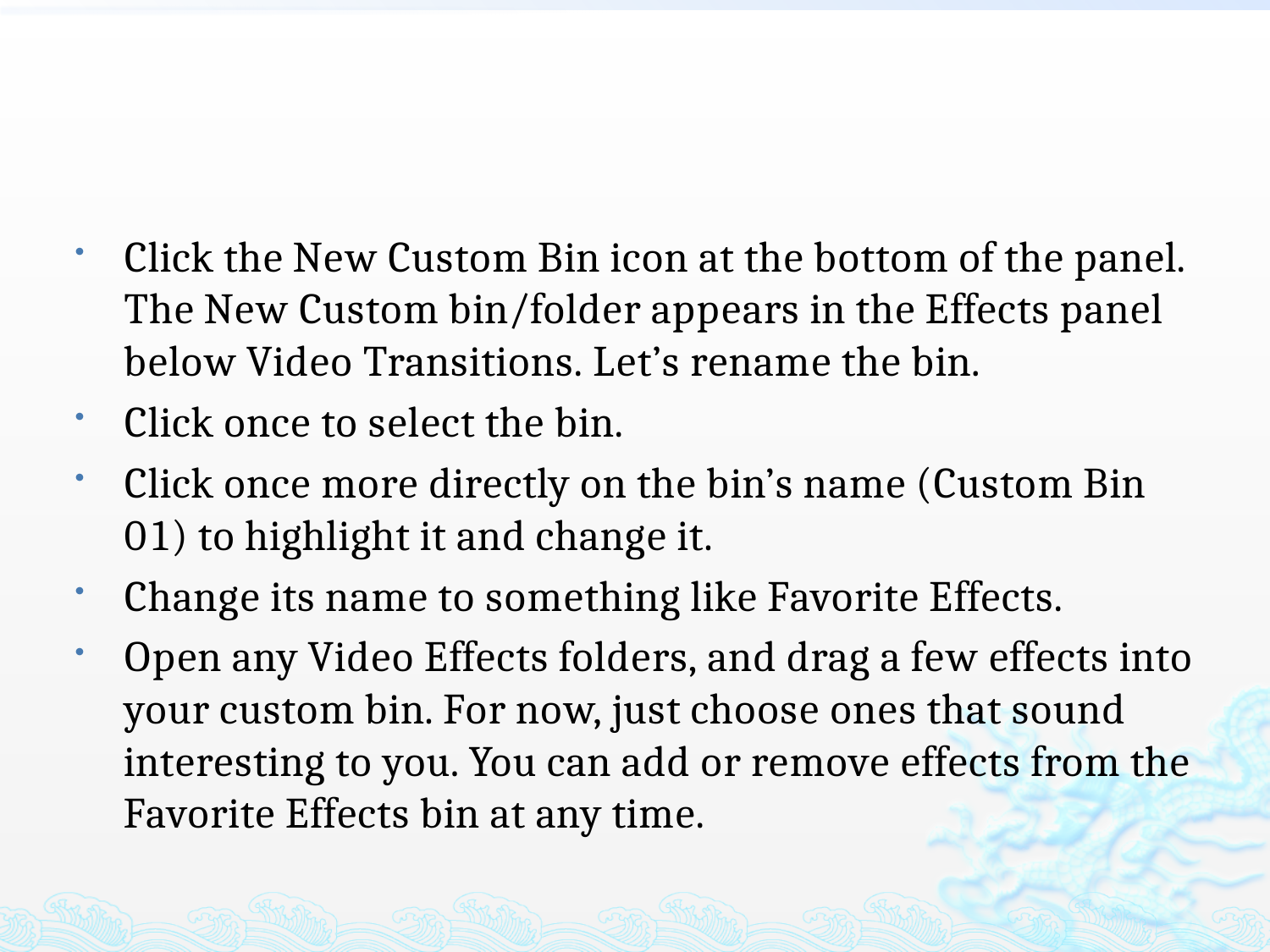

#
Click the New Custom Bin icon at the bottom of the panel.
The New Custom bin/folder appears in the Effects panel below Video Transitions. Let’s rename the bin.
Click once to select the bin.
Click once more directly on the bin’s name (Custom Bin 01) to highlight it and change it.
Change its name to something like Favorite Effects.
Open any Video Effects folders, and drag a few effects into your custom bin. For now, just choose ones that sound interesting to you. You can add or remove effects from the Favorite Effects bin at any time.